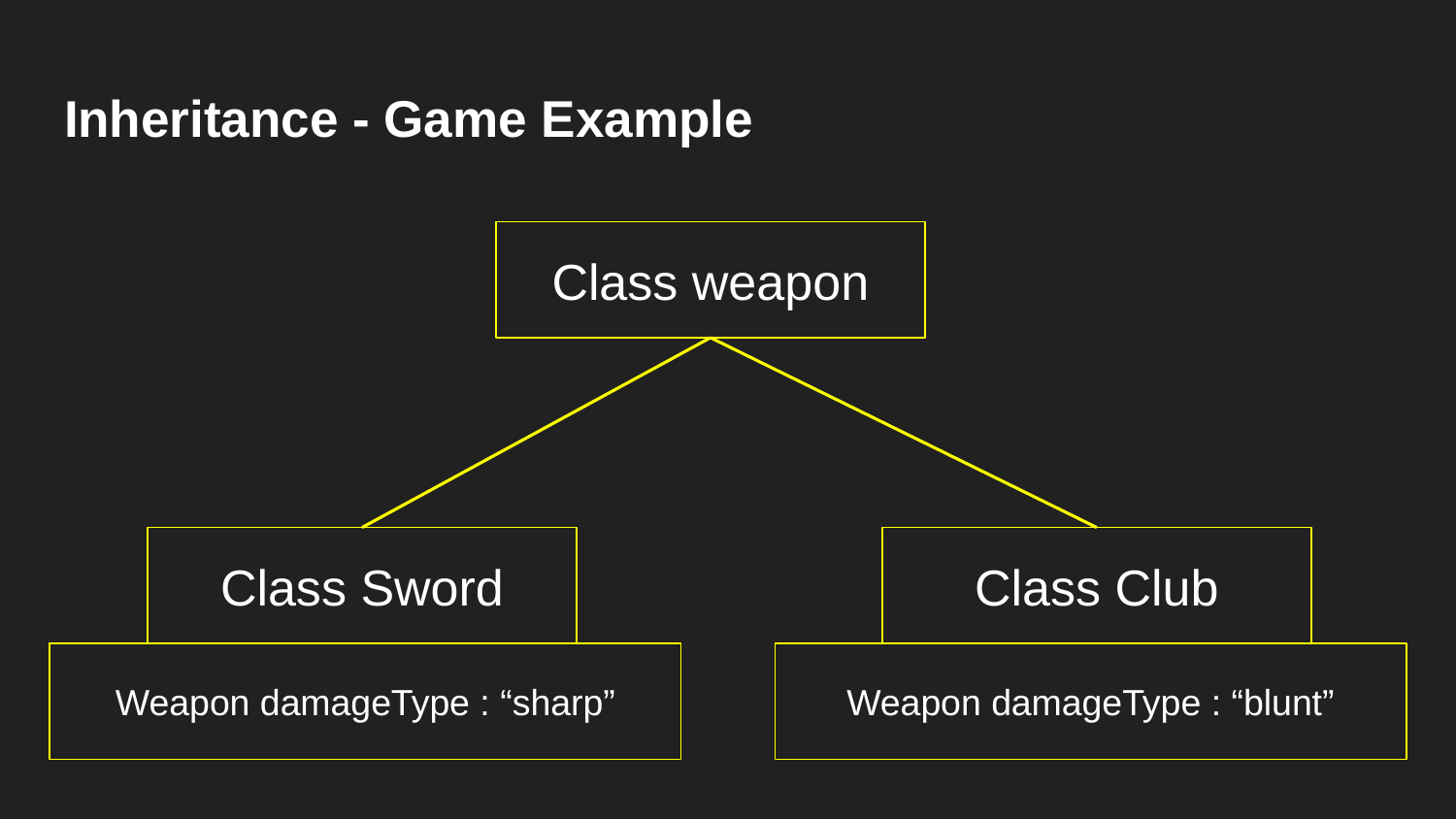

# Inheritance - Game Example
Class weapon
Class Sword
Class Club
Weapon damageType : “sharp”
Weapon damageType : “blunt”